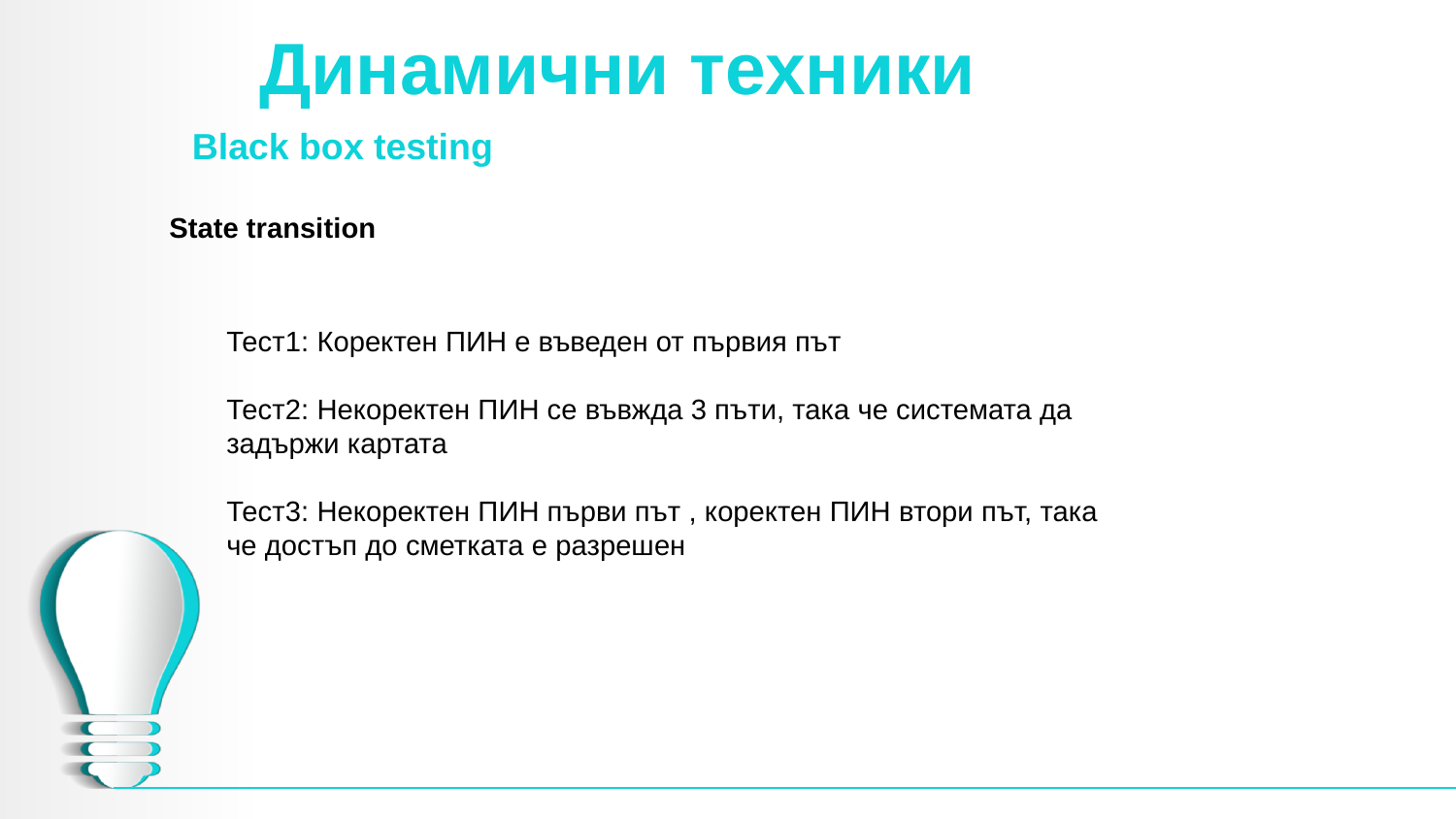

# Динамични техники
Black box testing
State transition

Тест1: Коректен ПИН е въведен от първия път

Тест2: Некоректен ПИН се въвжда 3 пъти, така че системата да задържи картата

Тест3: Некоректен ПИН първи път , коректен ПИН втори път, така че достъп до сметката е разрешен